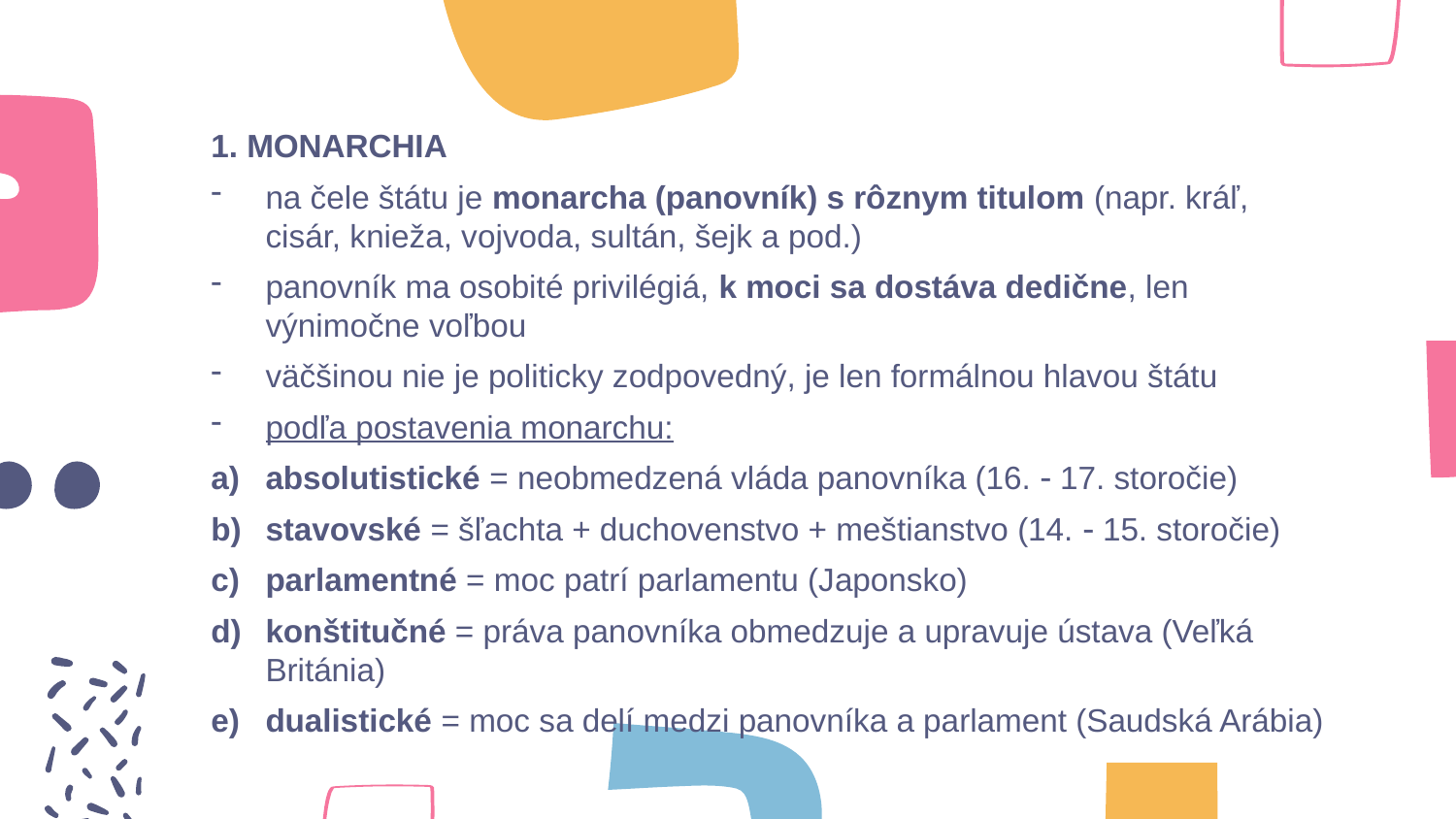

1. MONARCHIA
na čele štátu je monarcha (panovník) s rôznym titulom (napr. kráľ, cisár, knieža, vojvoda, sultán, šejk a pod.)
panovník ma osobité privilégiá, k moci sa dostáva dedične, len výnimočne voľbou
väčšinou nie je politicky zodpovedný, je len formálnou hlavou štátu
podľa postavenia monarchu:
absolutistické = neobmedzená vláda panovníka (16. − 17. storočie)
stavovské = šľachta + duchovenstvo + meštianstvo (14. − 15. storočie)
parlamentné = moc patrí parlamentu (Japonsko)
konštitučné = práva panovníka obmedzuje a upravuje ústava (Veľká Británia)
dualistické = moc sa delí medzi panovníka a parlament (Saudská Arábia)